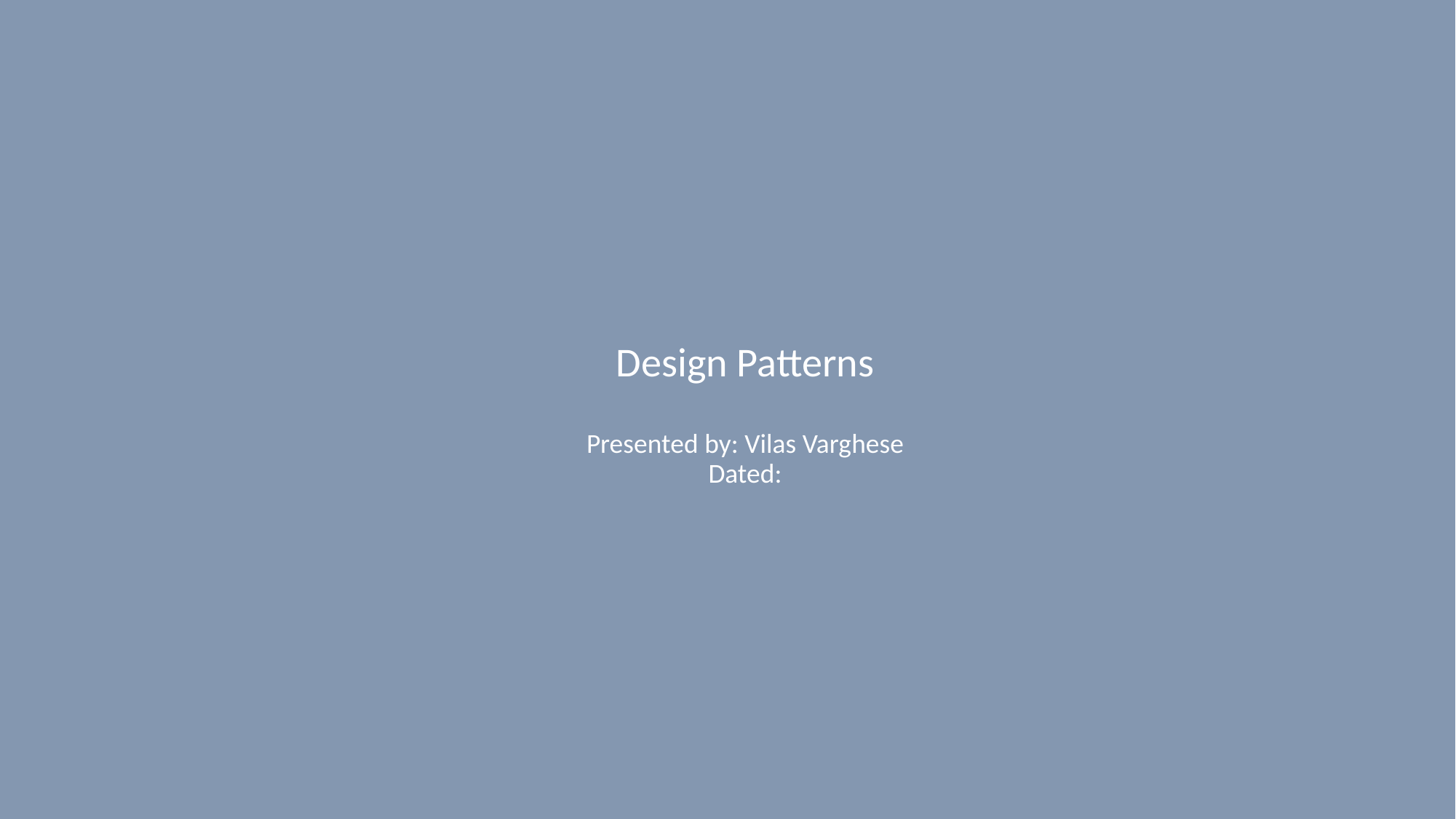

# Design Patterns Presented by: Vilas Varghese Dated: